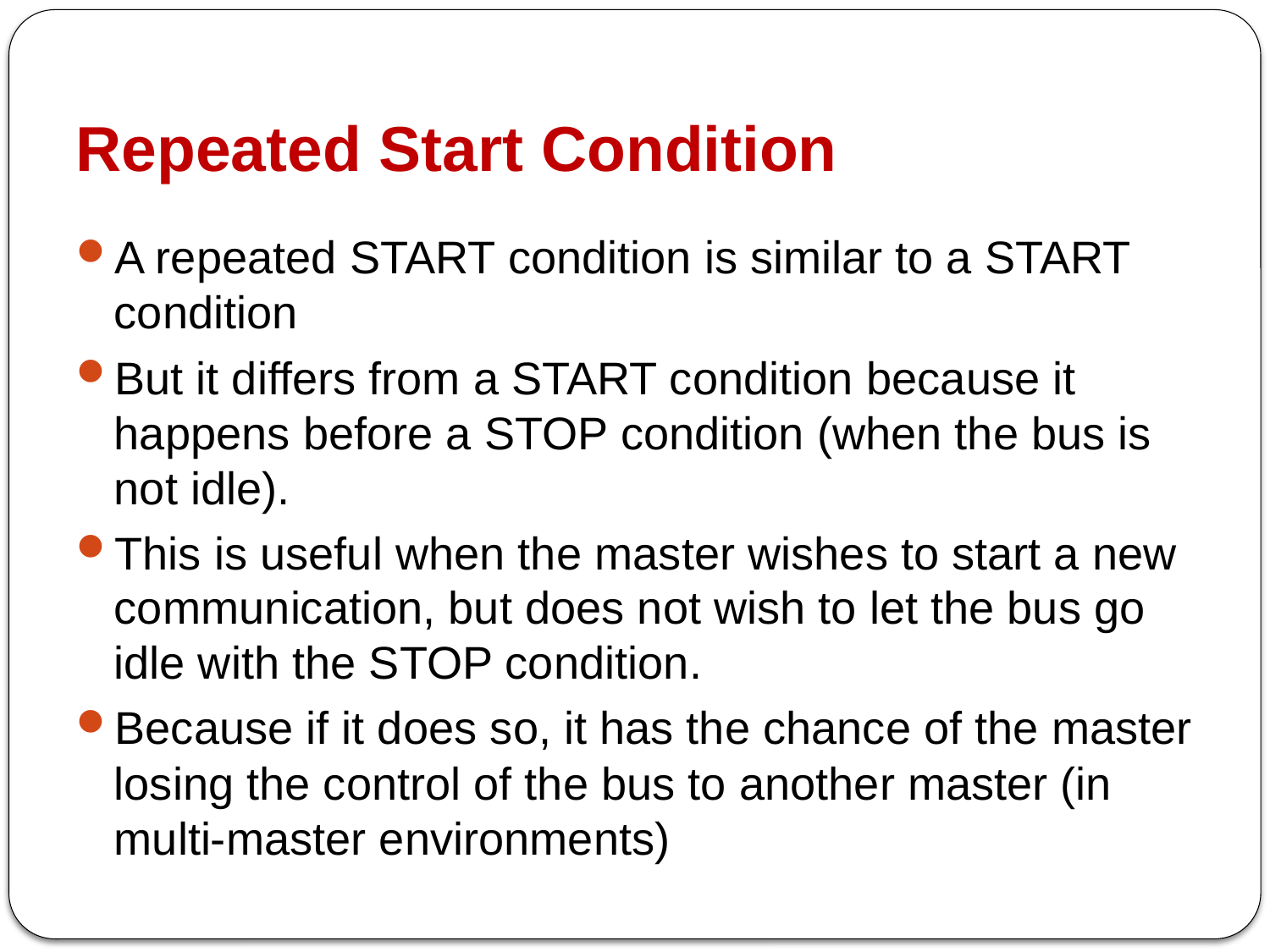

# Repeated Start Condition
A repeated START condition is similar to a START condition
But it differs from a START condition because it happens before a STOP condition (when the bus is not idle).
This is useful when the master wishes to start a new communication, but does not wish to let the bus go idle with the STOP condition.
Because if it does so, it has the chance of the master losing the control of the bus to another master (in multi-master environments)